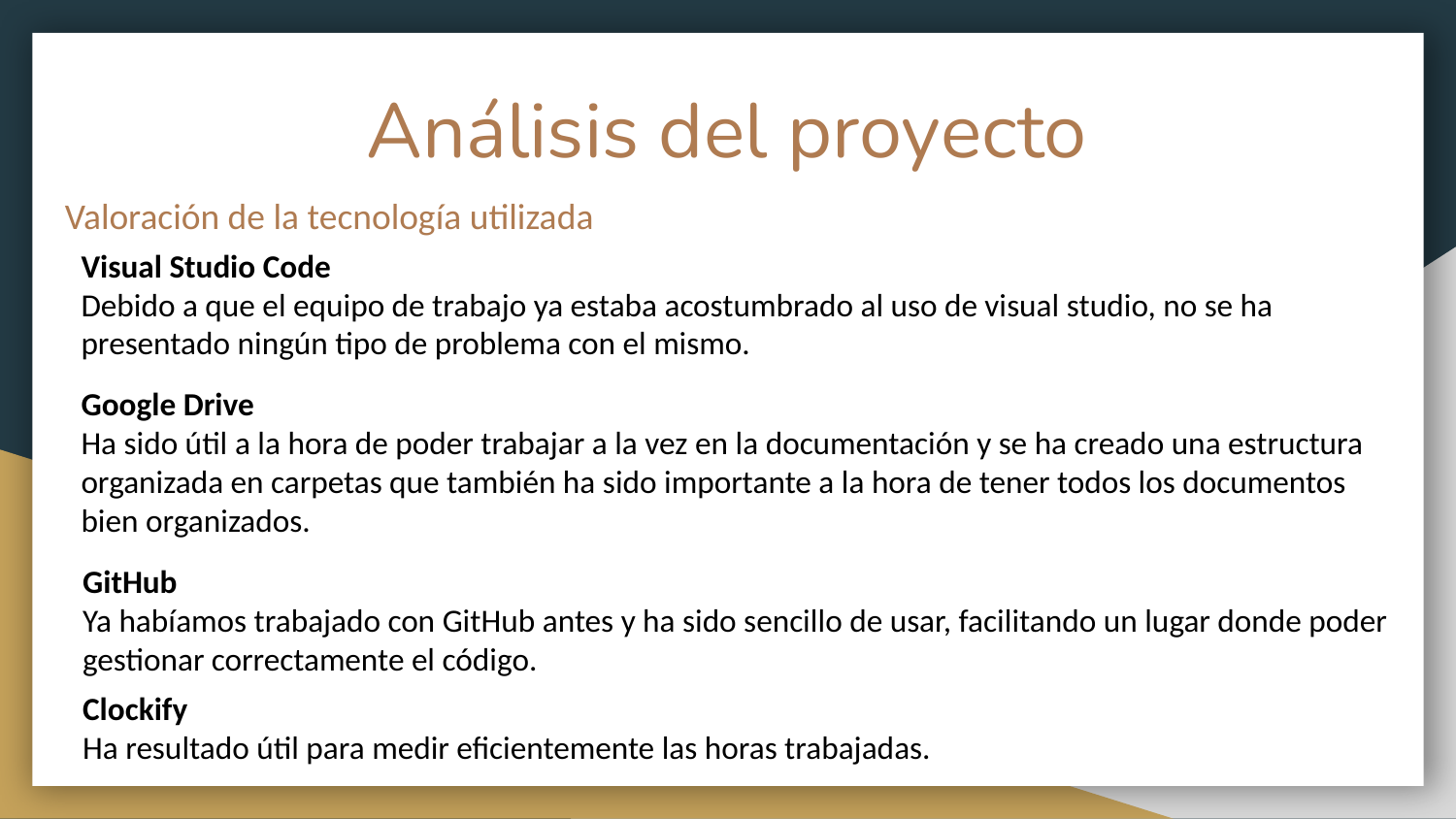

Análisis del proyecto
Valoración de la tecnología utilizada
Visual Studio Code
Debido a que el equipo de trabajo ya estaba acostumbrado al uso de visual studio, no se ha presentado ningún tipo de problema con el mismo.
Google Drive
Ha sido útil a la hora de poder trabajar a la vez en la documentación y se ha creado una estructura organizada en carpetas que también ha sido importante a la hora de tener todos los documentos bien organizados.
GitHub
Ya habíamos trabajado con GitHub antes y ha sido sencillo de usar, facilitando un lugar donde poder gestionar correctamente el código.
Clockify
Ha resultado útil para medir eficientemente las horas trabajadas.